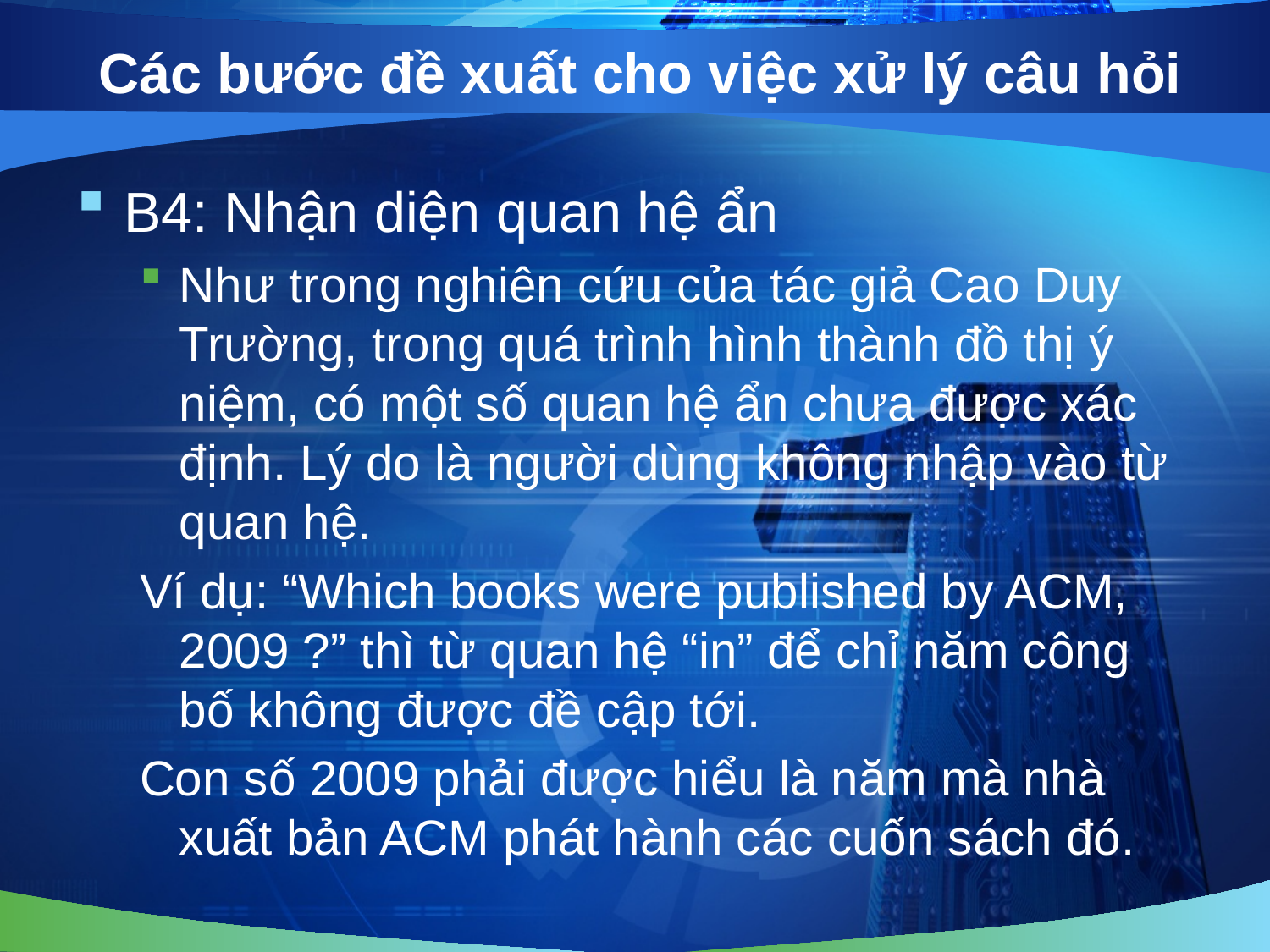

# Các bước đề xuất cho việc xử lý câu hỏi
B4: Nhận diện quan hệ ẩn
Như trong nghiên cứu của tác giả Cao Duy Trường, trong quá trình hình thành đồ thị ý niệm, có một số quan hệ ẩn chưa được xác định. Lý do là người dùng không nhập vào từ quan hệ.
Ví dụ: “Which books were published by ACM, 2009 ?” thì từ quan hệ “in” để chỉ năm công bố không được đề cập tới.
Con số 2009 phải được hiểu là năm mà nhà xuất bản ACM phát hành các cuốn sách đó.